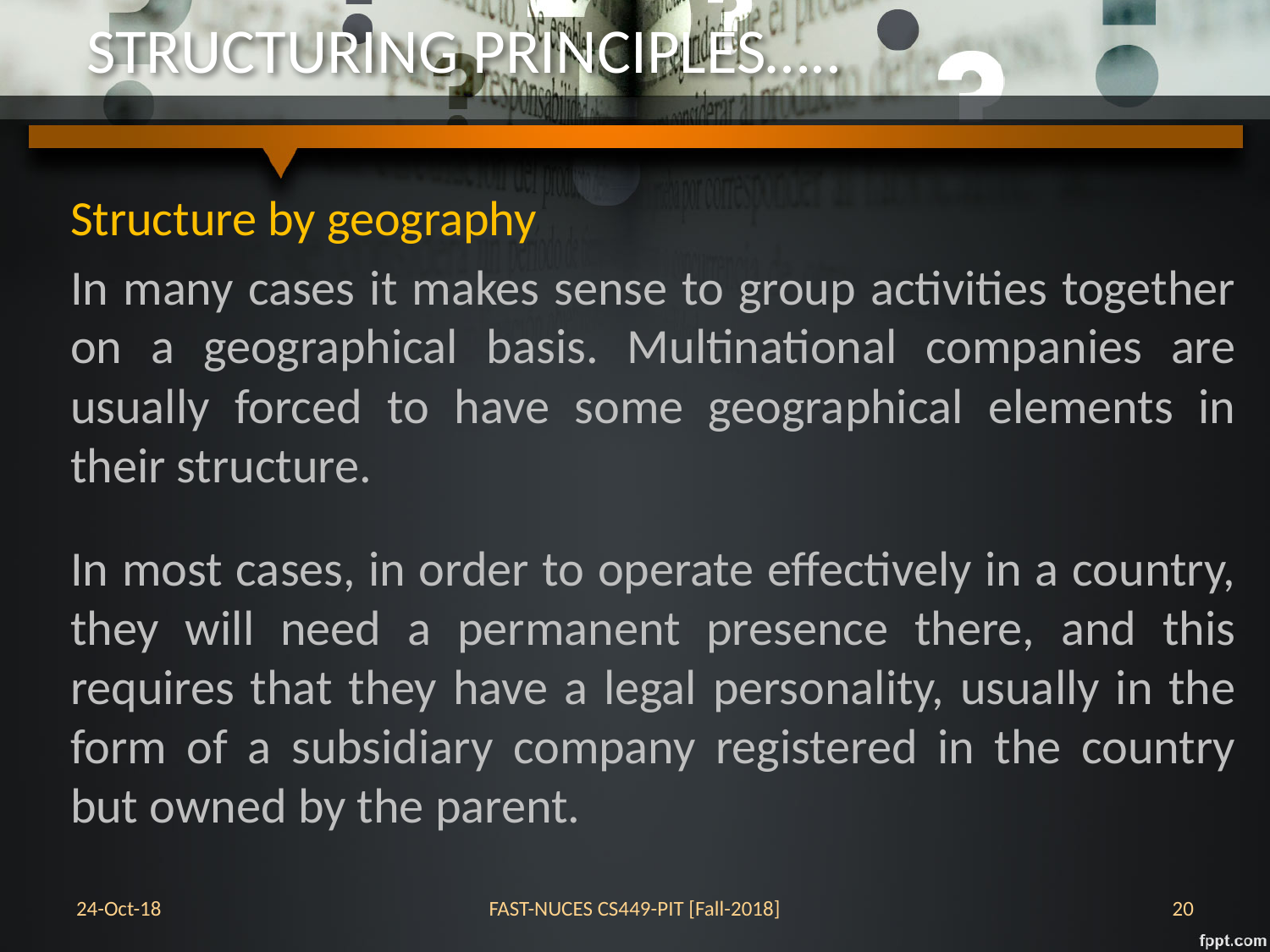

# STRUCTURING PRINCIPLES…..
Structure by geography
In many cases it makes sense to group activities together on a geographical basis. Multinational companies are usually forced to have some geographical elements in their structure.

In most cases, in order to operate effectively in a country, they will need a permanent presence there, and this requires that they have a legal personality, usually in the form of a subsidiary company registered in the country but owned by the parent.
24-Oct-18
FAST-NUCES CS449-PIT [Fall-2018]
20